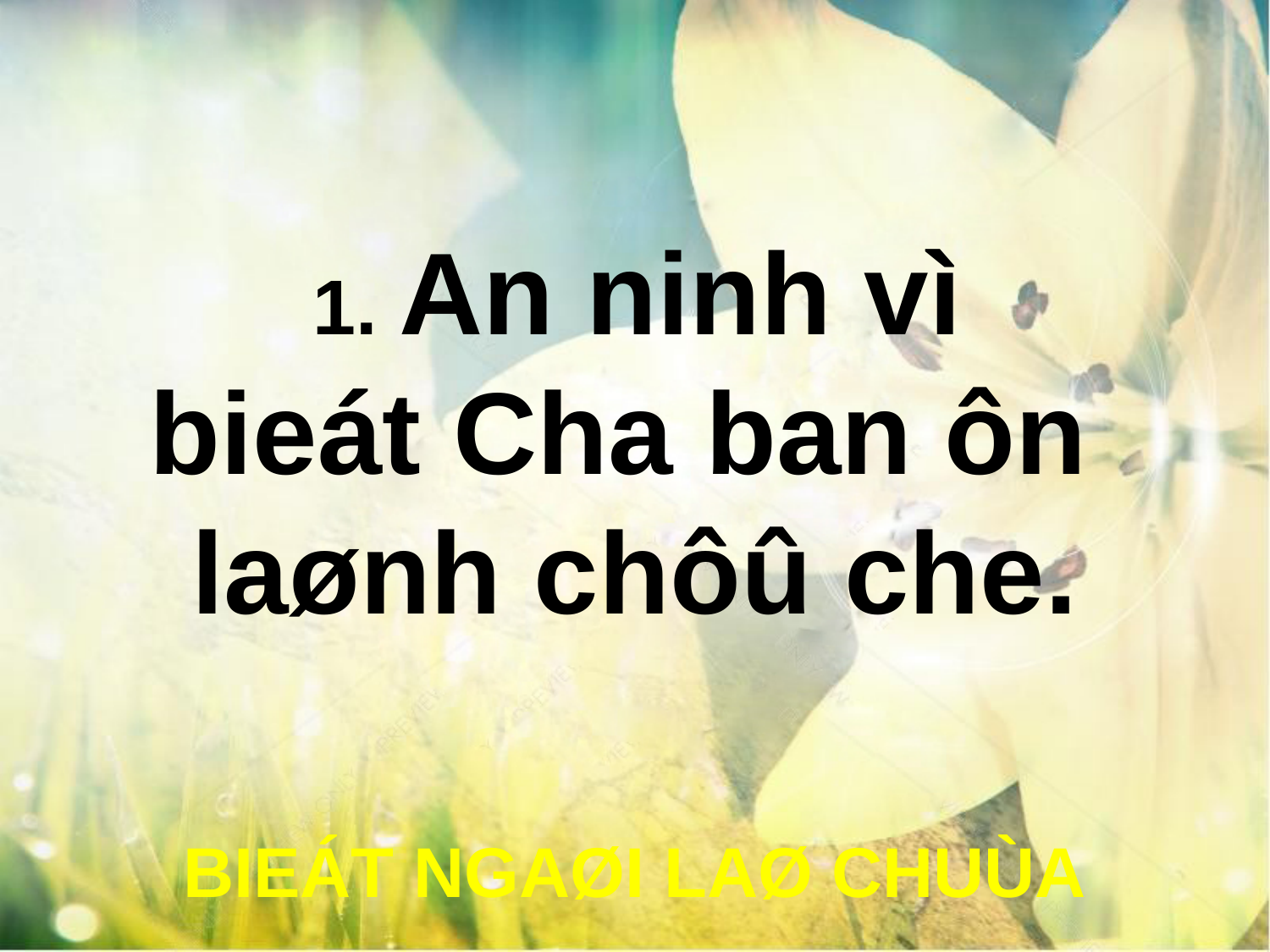

1. An ninh vì
bieát Cha ban ôn
laønh chôû che.
BIEÁT NGAØI LAØ CHUÙA